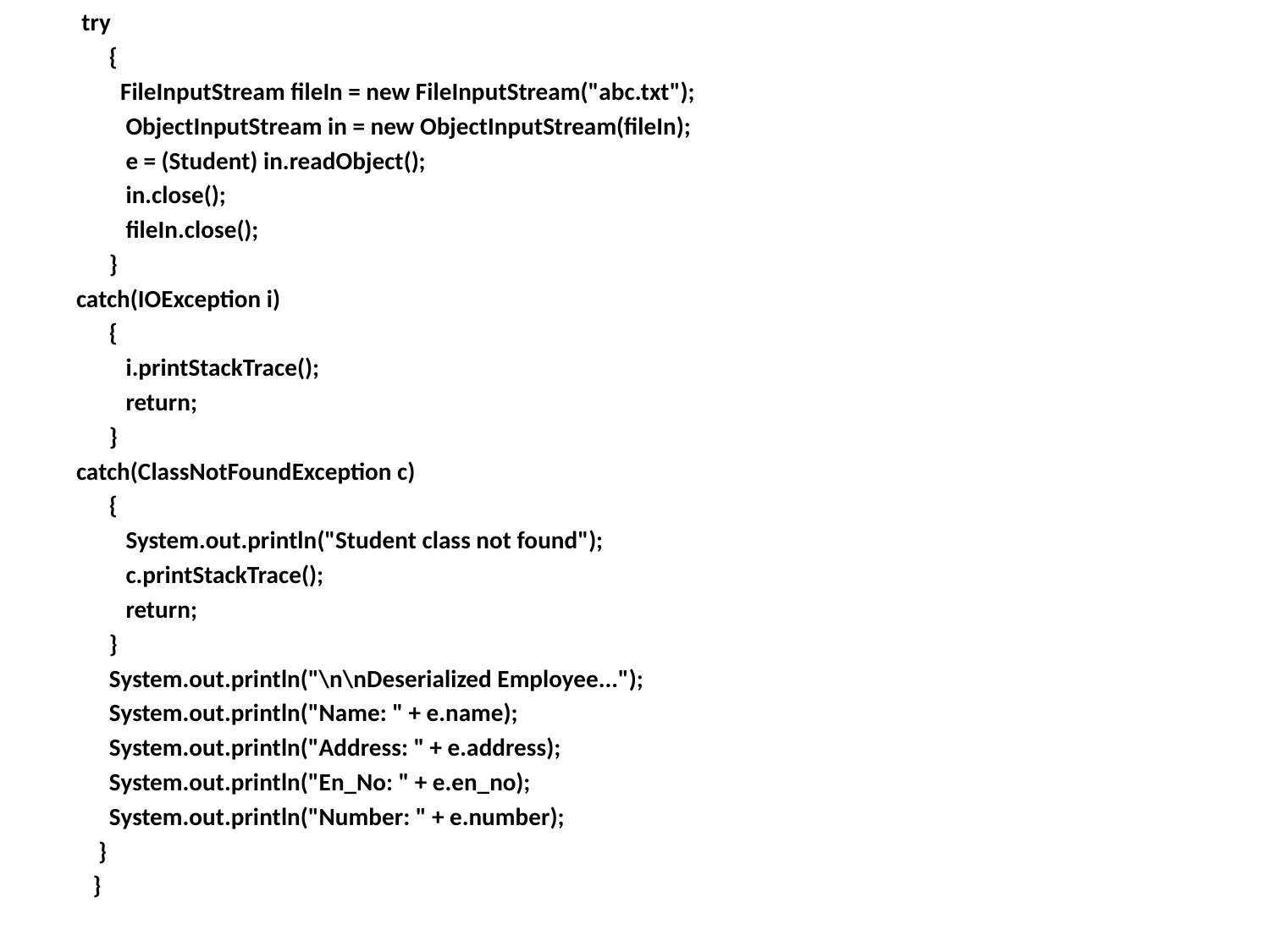

try
      {
        FileInputStream fileIn = new FileInputStream("abc.txt");
         ObjectInputStream in = new ObjectInputStream(fileIn);
         e = (Student) in.readObject();
         in.close();
         fileIn.close();
      }
catch(IOException i)
      {
         i.printStackTrace();
         return;
      }
catch(ClassNotFoundException c)
      {
         System.out.println("Student class not found");
         c.printStackTrace();
         return;
      }
      System.out.println("\n\nDeserialized Employee...");
      System.out.println("Name: " + e.name);
      System.out.println("Address: " + e.address);
      System.out.println("En_No: " + e.en_no);
      System.out.println("Number: " + e.number);
    }
   }